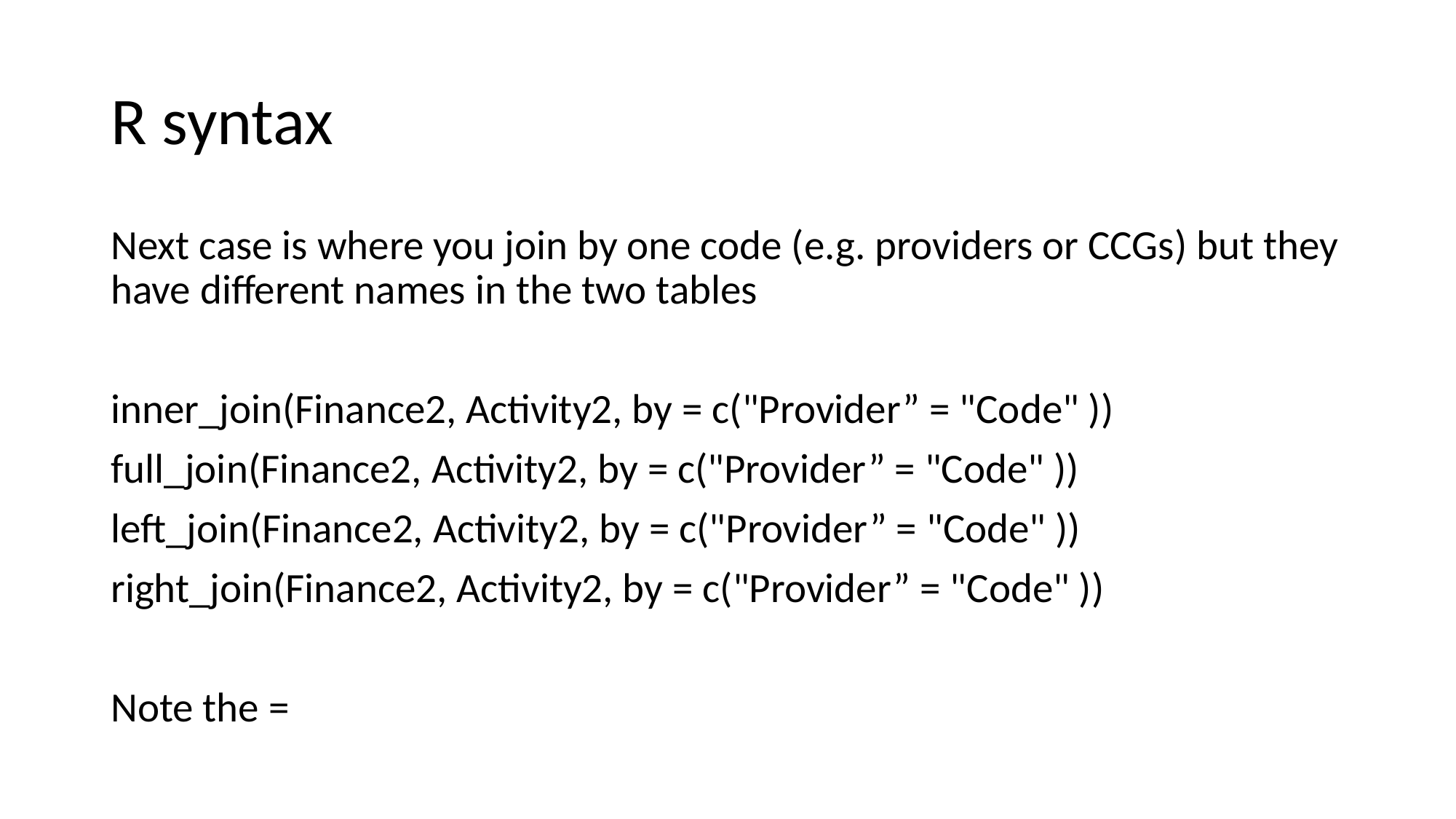

# R syntax
Next case is where you join by one code (e.g. providers or CCGs) but they have different names in the two tables

inner_join(Finance2, Activity2, by = c("Provider” = "Code" ))
full_join(Finance2, Activity2, by = c("Provider” = "Code" ))
left_join(Finance2, Activity2, by = c("Provider” = "Code" ))
right_join(Finance2, Activity2, by = c("Provider” = "Code" ))

Note the =